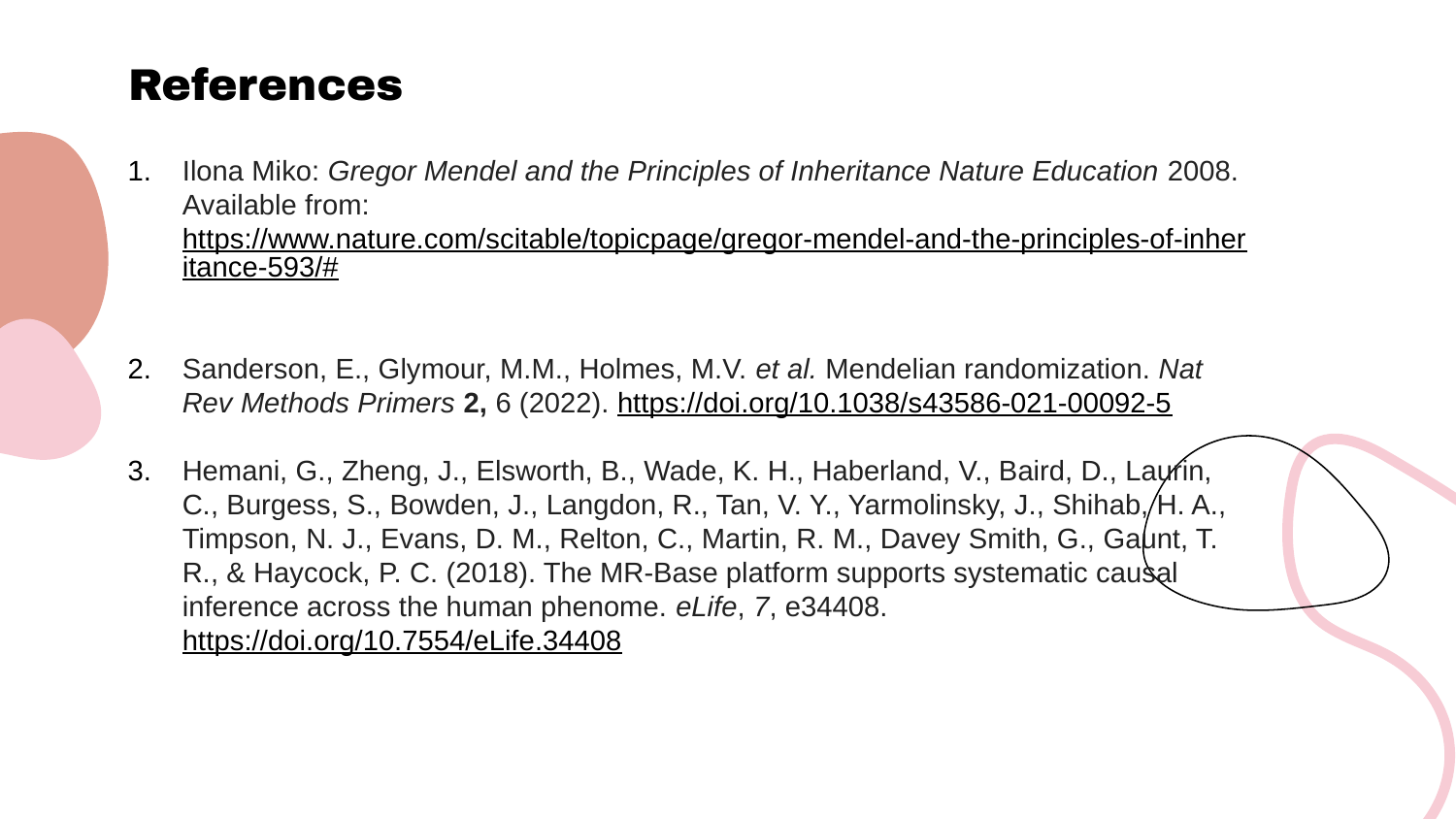

# References
Ilona Miko: Gregor Mendel and the Principles of Inheritance Nature Education 2008. Available from: https://www.nature.com/scitable/topicpage/gregor-mendel-and-the-principles-of-inheritance-593/#

Sanderson, E., Glymour, M.M., Holmes, M.V. et al. Mendelian randomization. Nat Rev Methods Primers 2, 6 (2022). https://doi.org/10.1038/s43586-021-00092-5

Hemani, G., Zheng, J., Elsworth, B., Wade, K. H., Haberland, V., Baird, D., Laurin, C., Burgess, S., Bowden, J., Langdon, R., Tan, V. Y., Yarmolinsky, J., Shihab, H. A., Timpson, N. J., Evans, D. M., Relton, C., Martin, R. M., Davey Smith, G., Gaunt, T. R., & Haycock, P. C. (2018). The MR-Base platform supports systematic causal inference across the human phenome. eLife, 7, e34408. https://doi.org/10.7554/eLife.34408